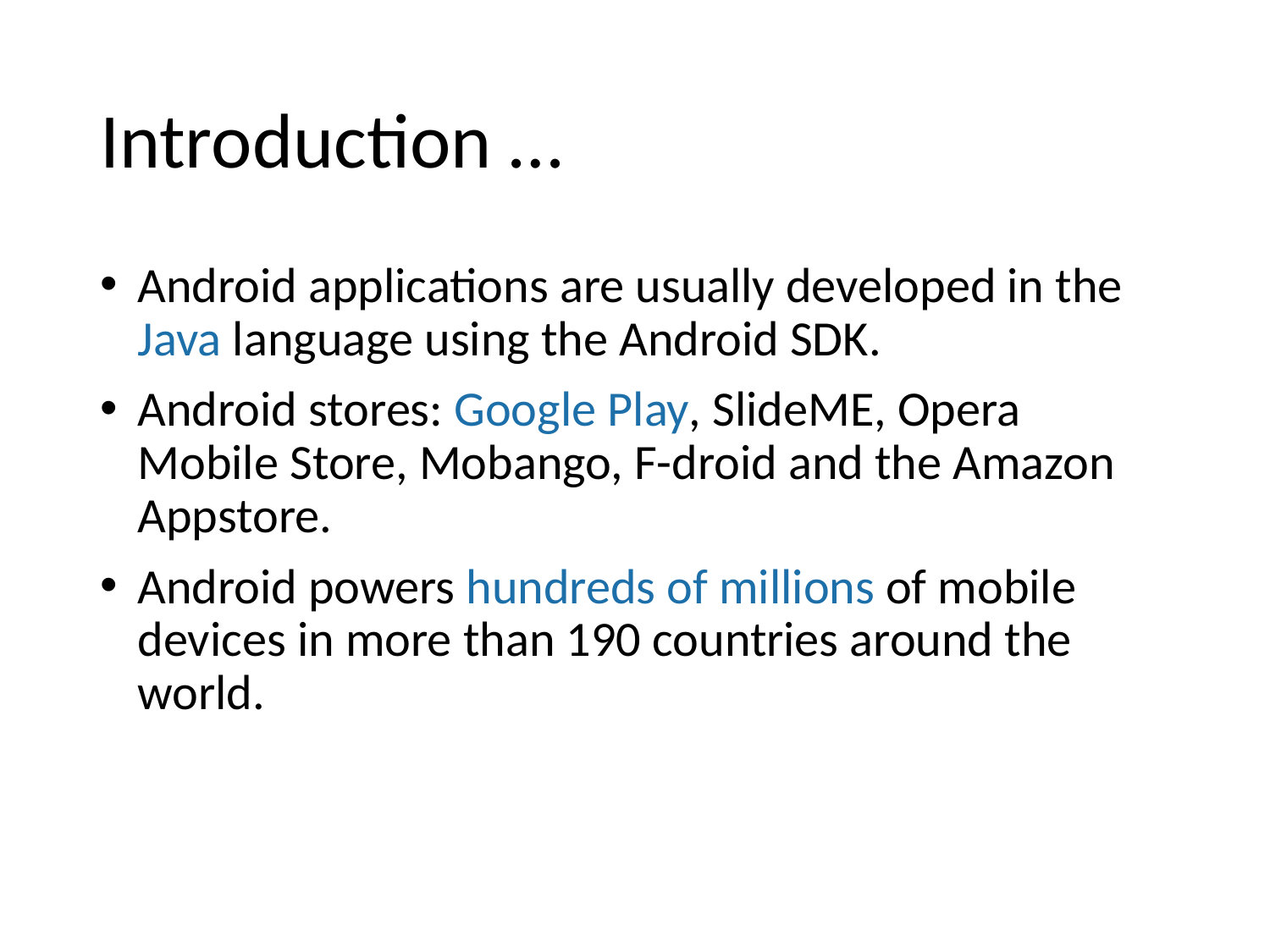

# Introduction …
Android applications are usually developed in the Java language using the Android SDK.
Android stores: Google Play, SlideME, Opera Mobile Store, Mobango, F-droid and the Amazon Appstore.
Android powers hundreds of millions of mobile devices in more than 190 countries around the world.